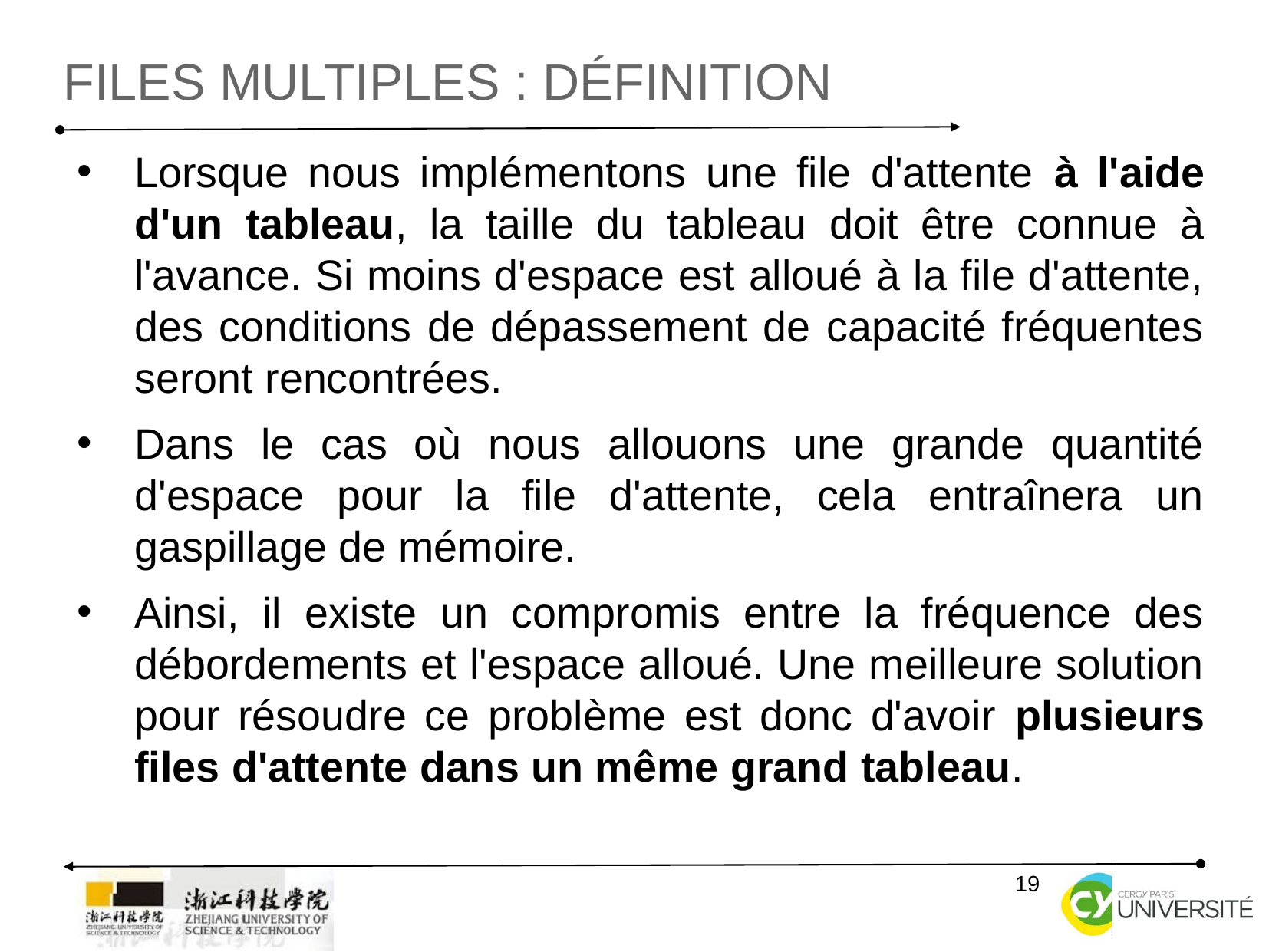

Files multiples : Définition
Lorsque nous implémentons une file d'attente à l'aide d'un tableau, la taille du tableau doit être connue à l'avance. Si moins d'espace est alloué à la file d'attente, des conditions de dépassement de capacité fréquentes seront rencontrées.
Dans le cas où nous allouons une grande quantité d'espace pour la file d'attente, cela entraînera un gaspillage de mémoire.
Ainsi, il existe un compromis entre la fréquence des débordements et l'espace alloué. Une meilleure solution pour résoudre ce problème est donc d'avoir plusieurs files d'attente dans un même grand tableau.